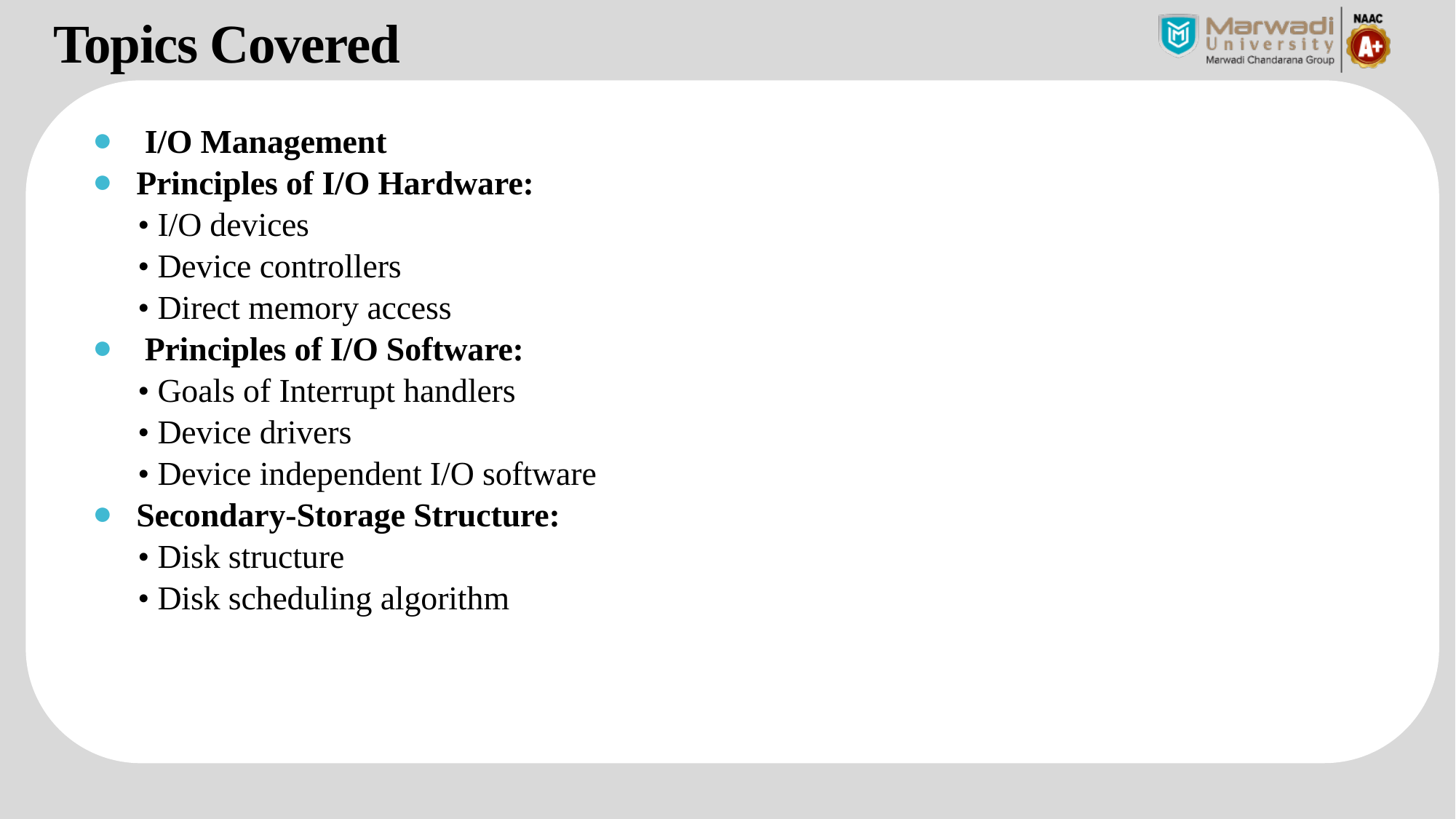

Topics Covered
 I/O Management
Principles of I/O Hardware:
	• I/O devices
	• Device controllers
	• Direct memory access
 Principles of I/O Software:
	• Goals of Interrupt handlers
	• Device drivers
	• Device independent I/O software
Secondary-Storage Structure:
	• Disk structure
	• Disk scheduling algorithm